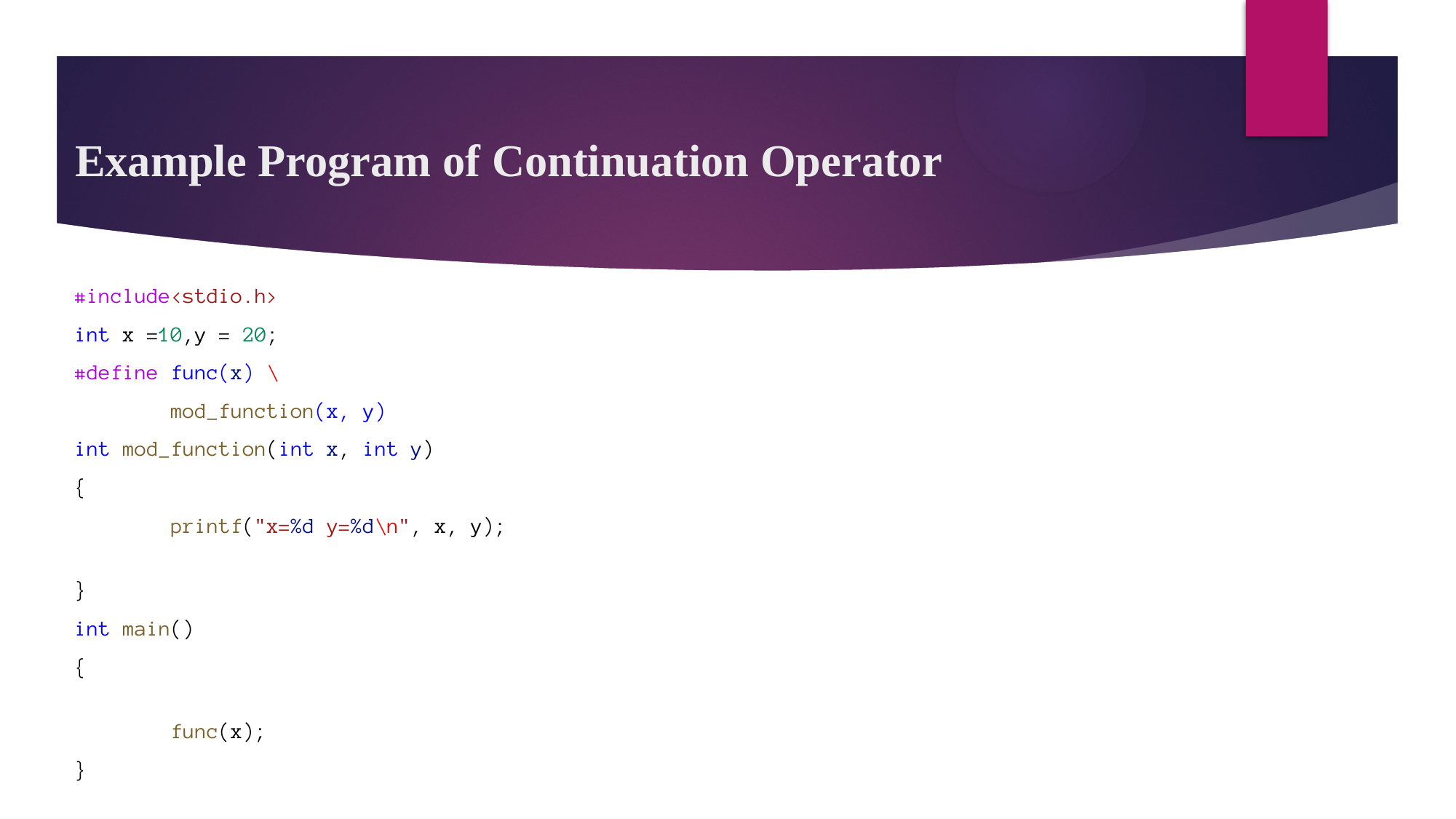

# Example Program of Continuation Operator
#include<stdio.h>
int x =10,y = 20;
#define func(x) \
        mod_function(x, y)
int mod_function(int x, int y)
{
        printf("x=%d y=%d\n", x, y);
}
int main()
{
        func(x);
}